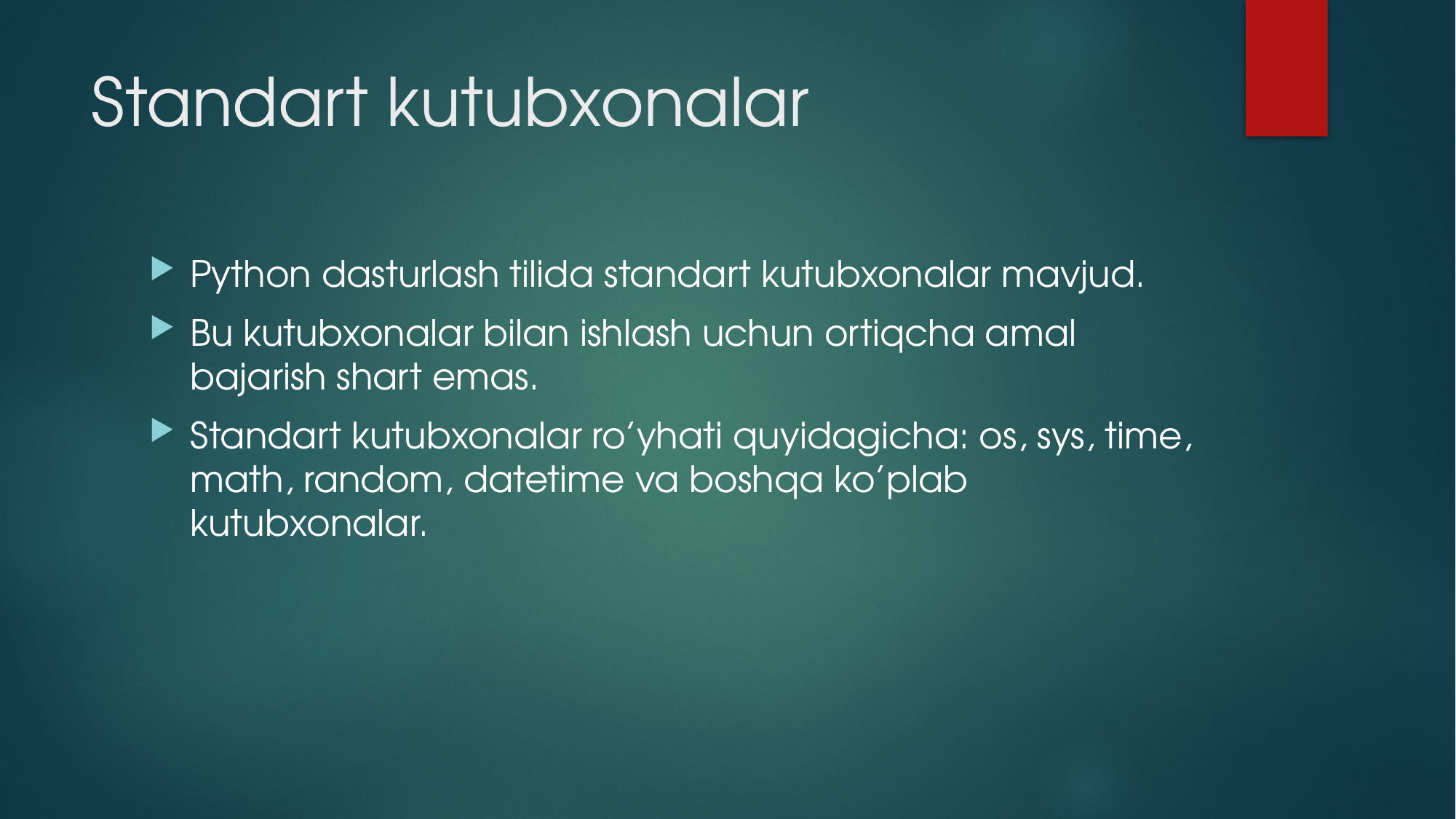

# Standart kutubxonalar
Python dasturlash tilida standart kutubxonalar mavjud.
Bu kutubxonalar bilan ishlash uchun ortiqcha amal bajarish shart emas.
Standart kutubxonalar ro’yhati quyidagicha: os, sys, time, math, random, datetime va boshqa ko’plab kutubxonalar.